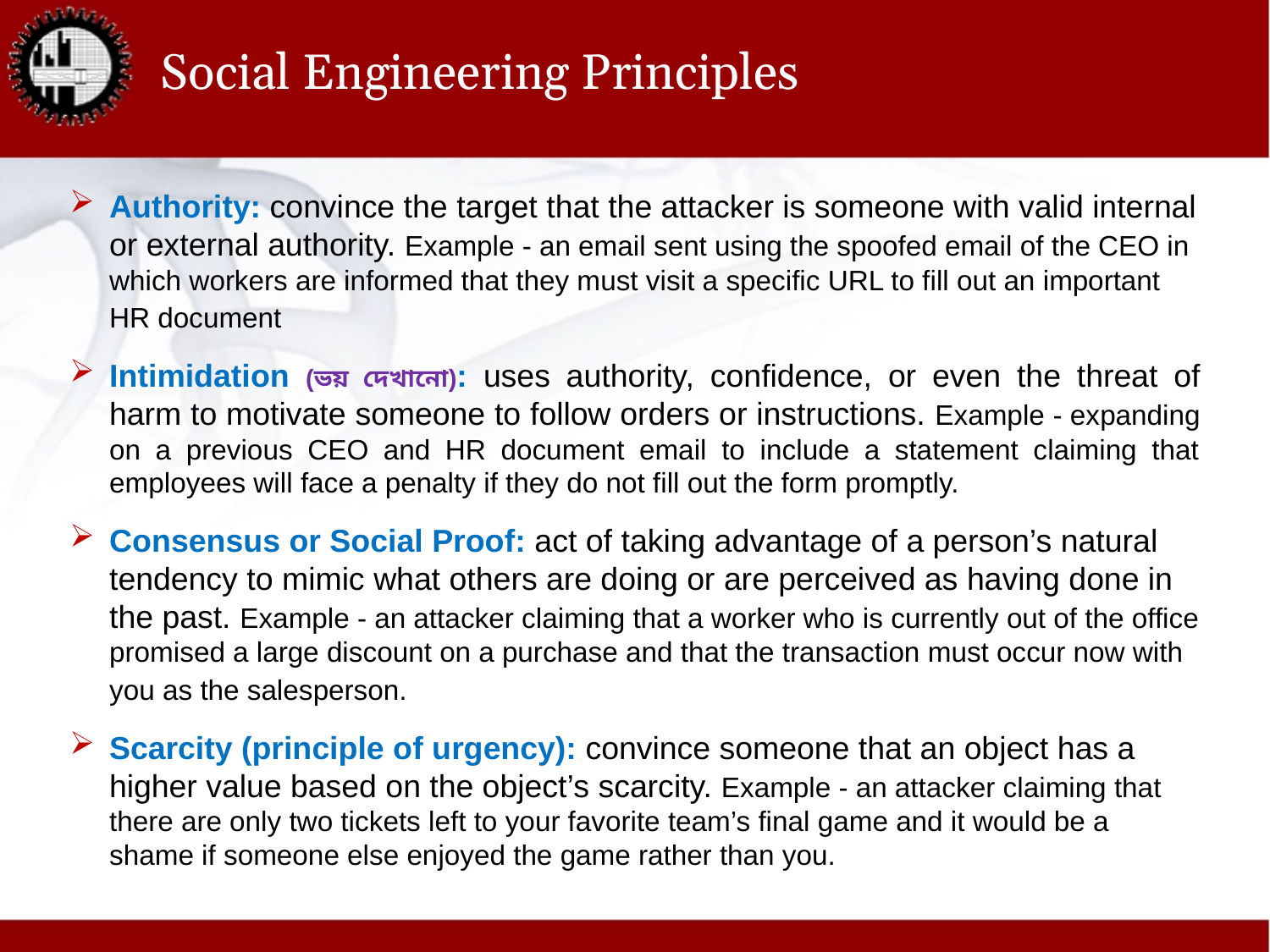

# Social Engineering Principles
Authority: convince the target that the attacker is someone with valid internal or external authority. Example - an email sent using the spoofed email of the CEO in which workers are informed that they must visit a specific URL to fill out an important HR document
Intimidation (ভয় দেখানো): uses authority, confidence, or even the threat of harm to motivate someone to follow orders or instructions. Example - expanding on a previous CEO and HR document email to include a statement claiming that employees will face a penalty if they do not fill out the form promptly.
Consensus or Social Proof: act of taking advantage of a person’s natural tendency to mimic what others are doing or are perceived as having done in the past. Example - an attacker claiming that a worker who is currently out of the office promised a large discount on a purchase and that the transaction must occur now with you as the salesperson.
Scarcity (principle of urgency): convince someone that an object has a higher value based on the object’s scarcity. Example - an attacker claiming that there are only two tickets left to your favorite team’s final game and it would be a shame if someone else enjoyed the game rather than you.